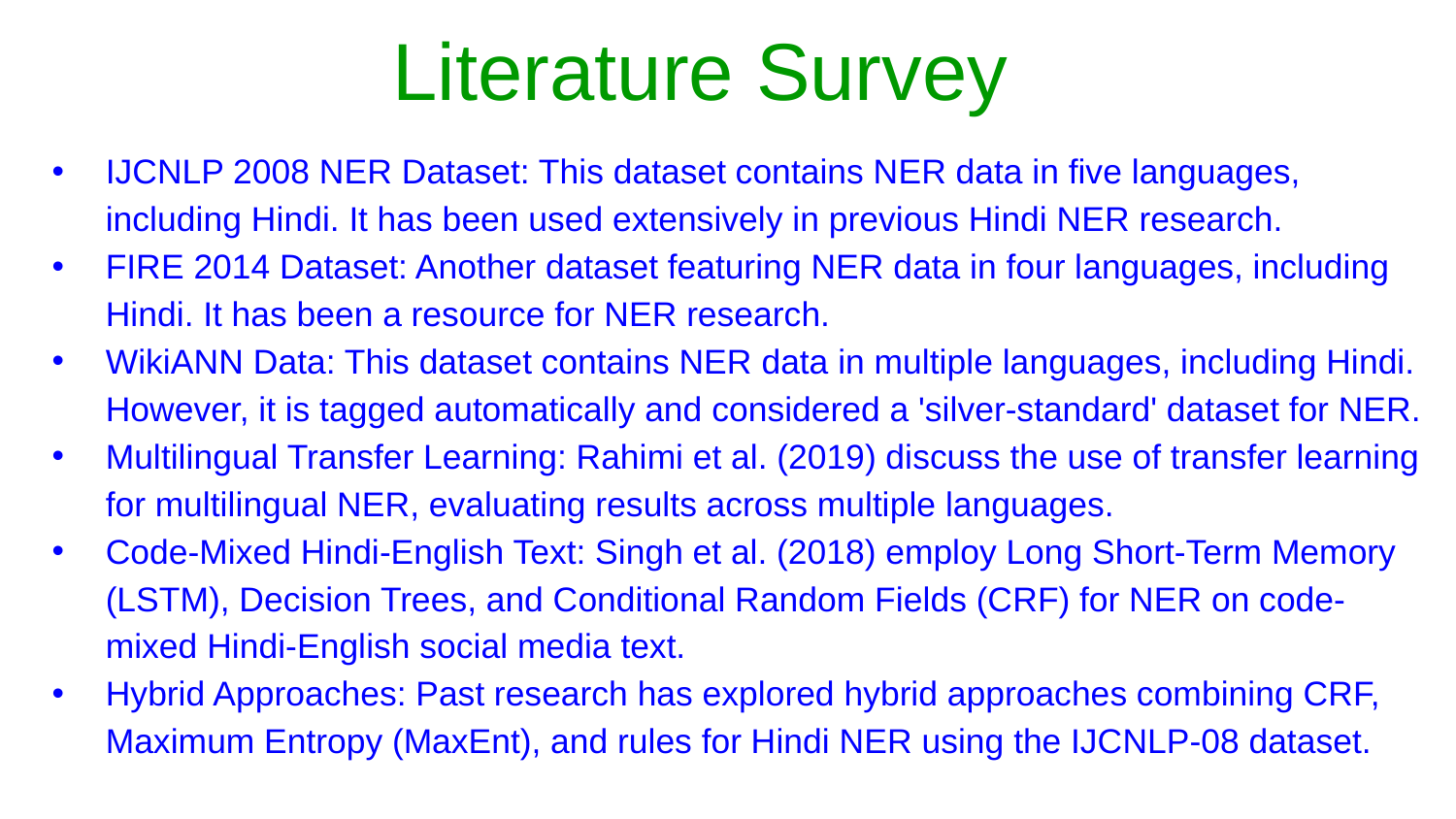

# Literature Survey
IJCNLP 2008 NER Dataset: This dataset contains NER data in five languages, including Hindi. It has been used extensively in previous Hindi NER research.
FIRE 2014 Dataset: Another dataset featuring NER data in four languages, including Hindi. It has been a resource for NER research.
WikiANN Data: This dataset contains NER data in multiple languages, including Hindi. However, it is tagged automatically and considered a 'silver-standard' dataset for NER.
Multilingual Transfer Learning: Rahimi et al. (2019) discuss the use of transfer learning for multilingual NER, evaluating results across multiple languages.
Code-Mixed Hindi-English Text: Singh et al. (2018) employ Long Short-Term Memory (LSTM), Decision Trees, and Conditional Random Fields (CRF) for NER on code-mixed Hindi-English social media text.
Hybrid Approaches: Past research has explored hybrid approaches combining CRF, Maximum Entropy (MaxEnt), and rules for Hindi NER using the IJCNLP-08 dataset.